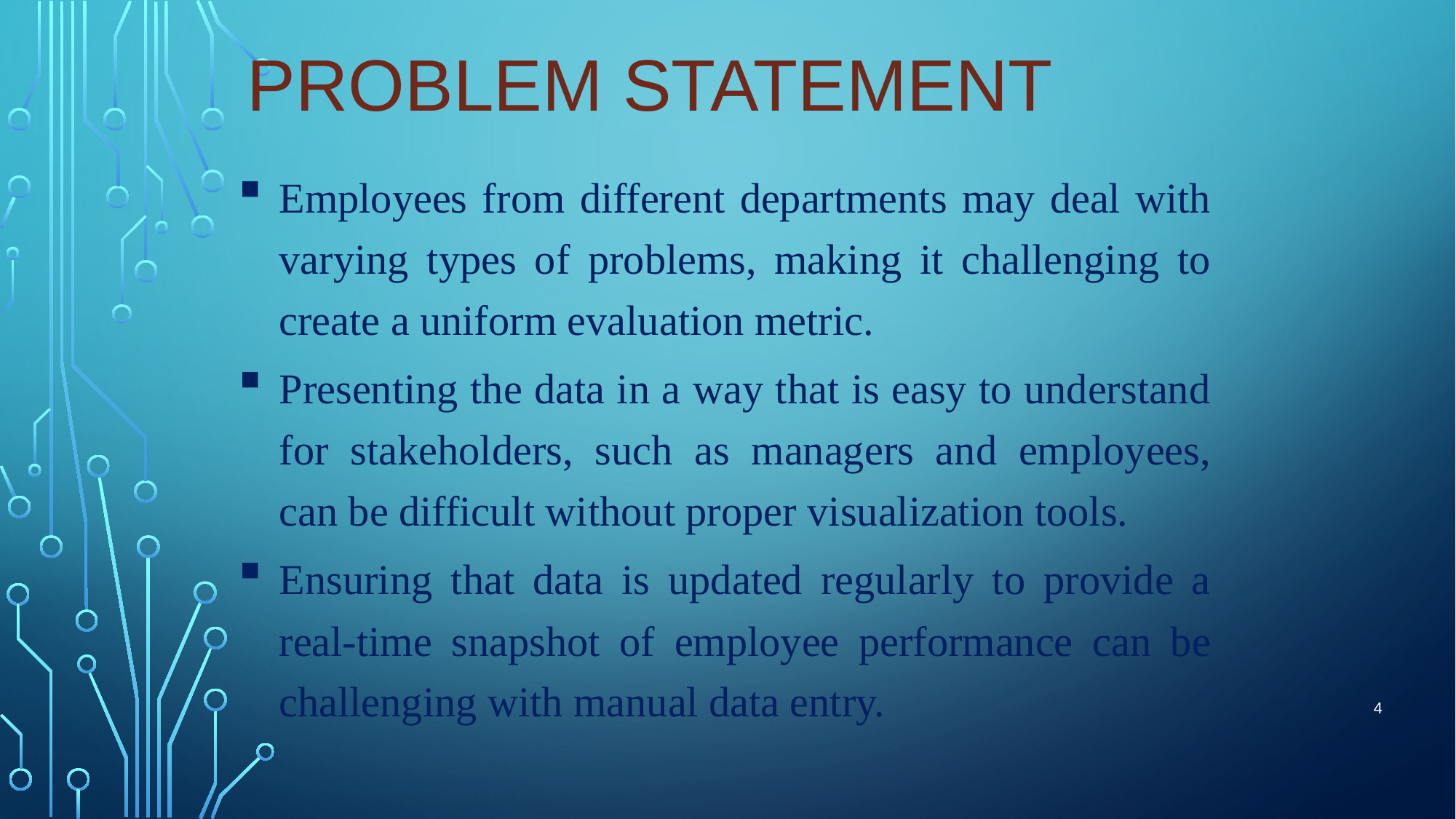

# PROBLEM STATEMENT
Employees from different departments may deal with varying types of problems, making it challenging to create a uniform evaluation metric.
Presenting the data in a way that is easy to understand for stakeholders, such as managers and employees, can be difficult without proper visualization tools.
Ensuring that data is updated regularly to provide a real-time snapshot of employee performance can be challenging with manual data entry.
4